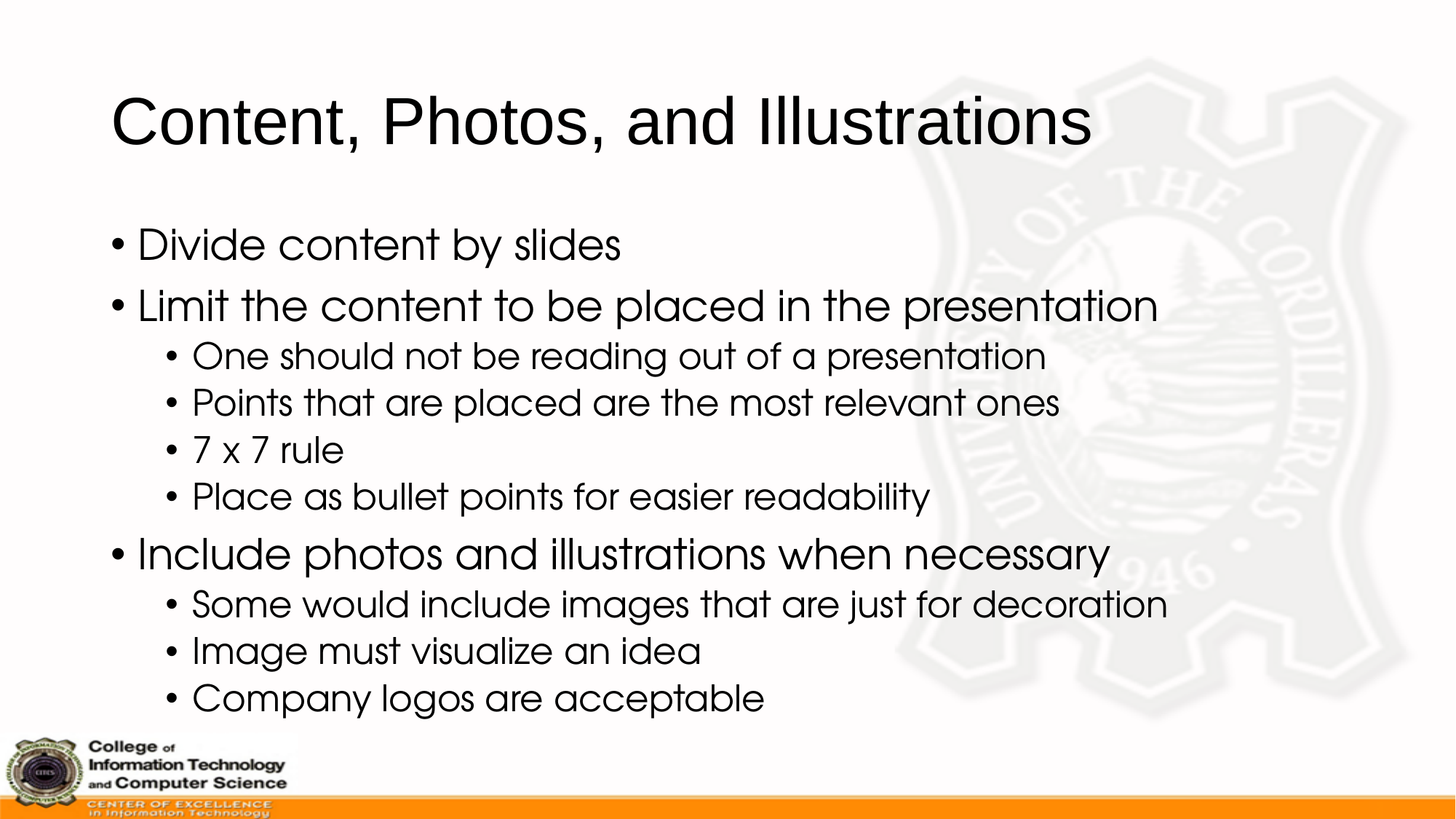

# Content, Photos, and Illustrations
Divide content by slides
Limit the content to be placed in the presentation
One should not be reading out of a presentation
Points that are placed are the most relevant ones
7 x 7 rule
Place as bullet points for easier readability
Include photos and illustrations when necessary
Some would include images that are just for decoration
Image must visualize an idea
Company logos are acceptable